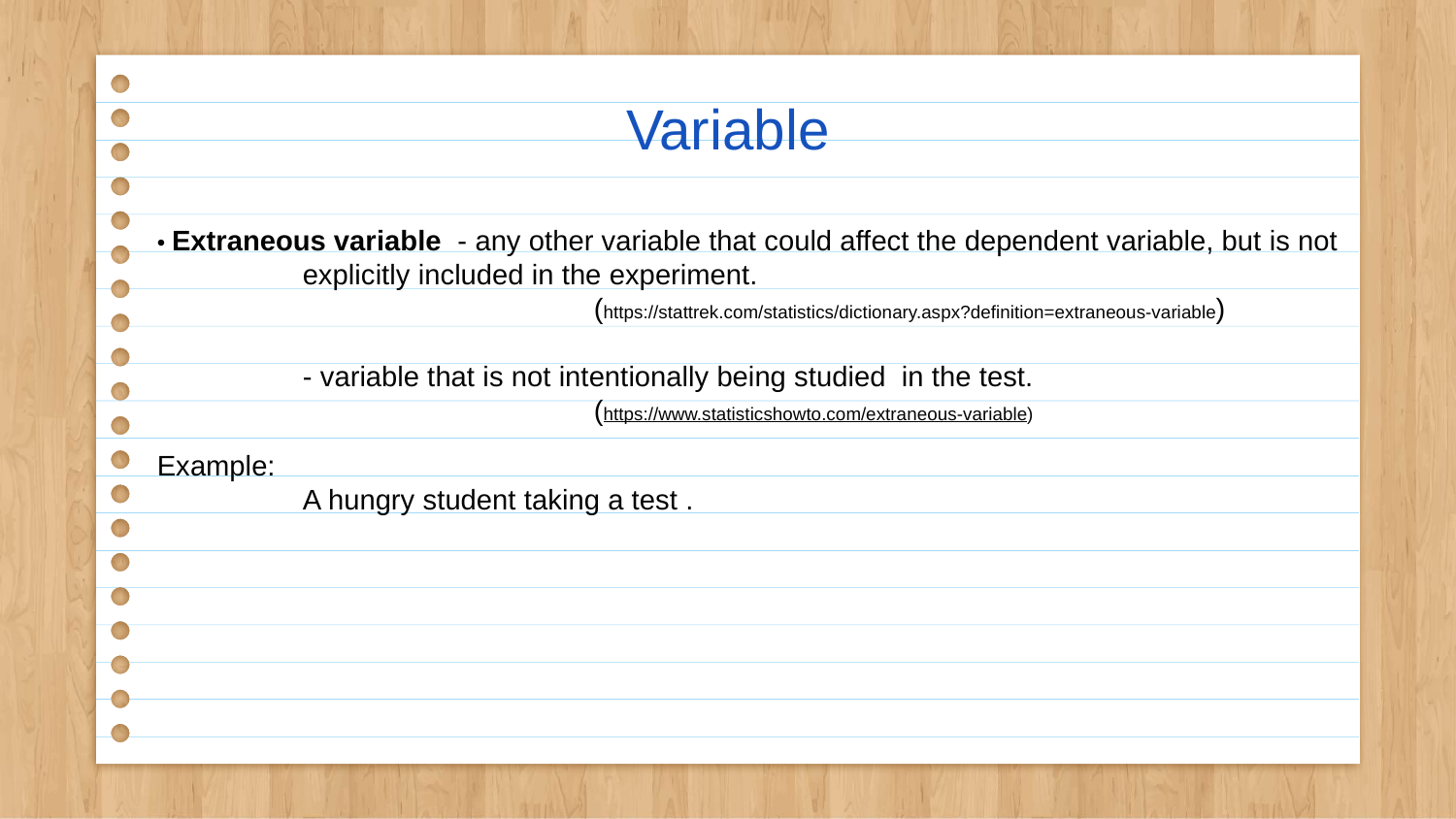

# Variable

• Extraneous variable  - any other variable that could affect the dependent variable, but is not 	explicitly included in the experiment. 				   			(https://stattrek.com/statistics/dictionary.aspx?definition=extraneous-variable)

	- variable that is not intentionally being studied  in the test. 					(https://www.statisticshowto.com/extraneous-variable)

Example:
 	A hungry student taking a test .